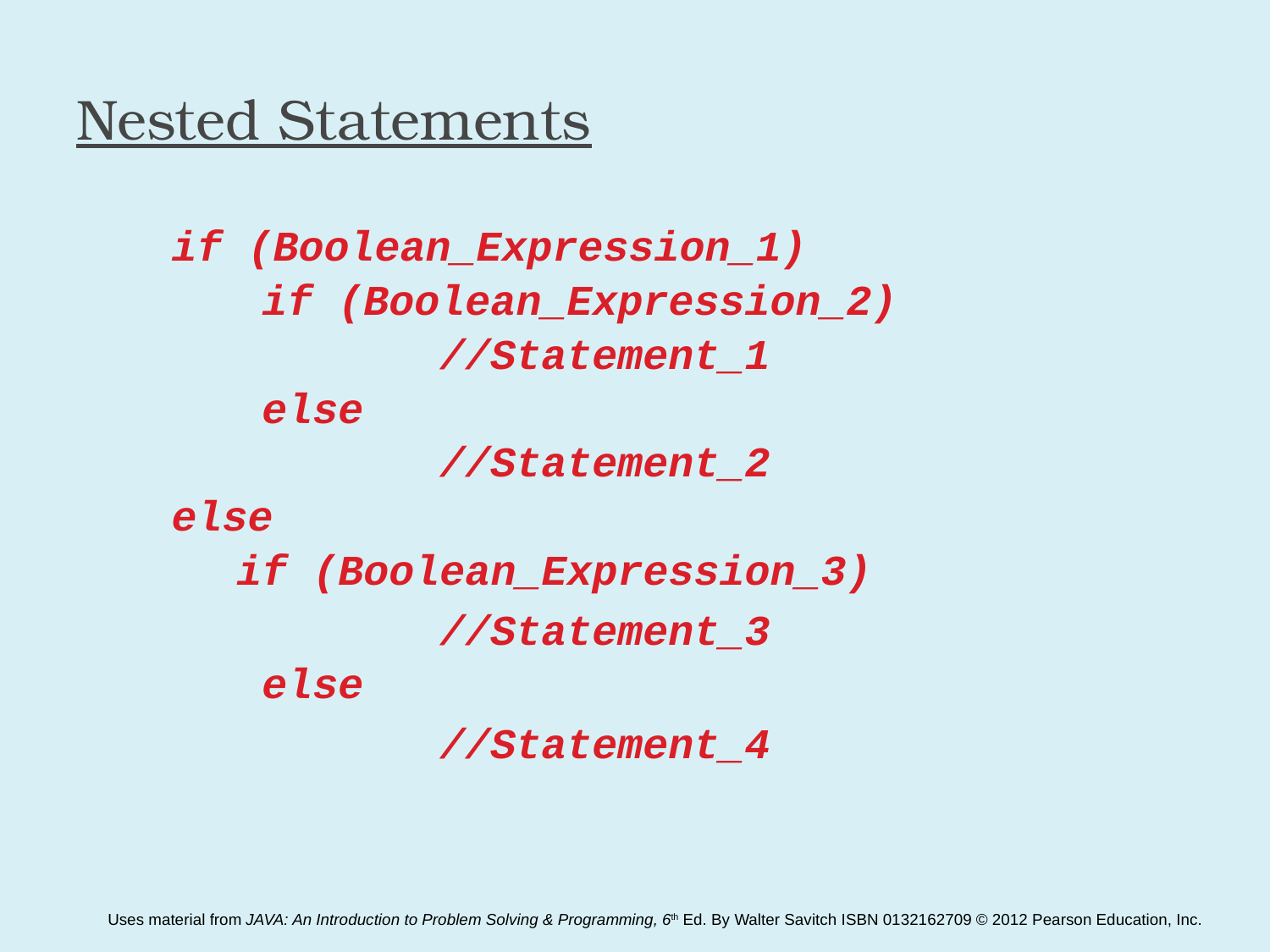

# Nested Statements
if (Boolean_Expression_1)
	  if (Boolean_Expression_2)
		    //Statement_1
	  else
		    //Statement_2
else
	 if (Boolean_Expression_3)
		    //Statement_3
	  else
		    //Statement_4